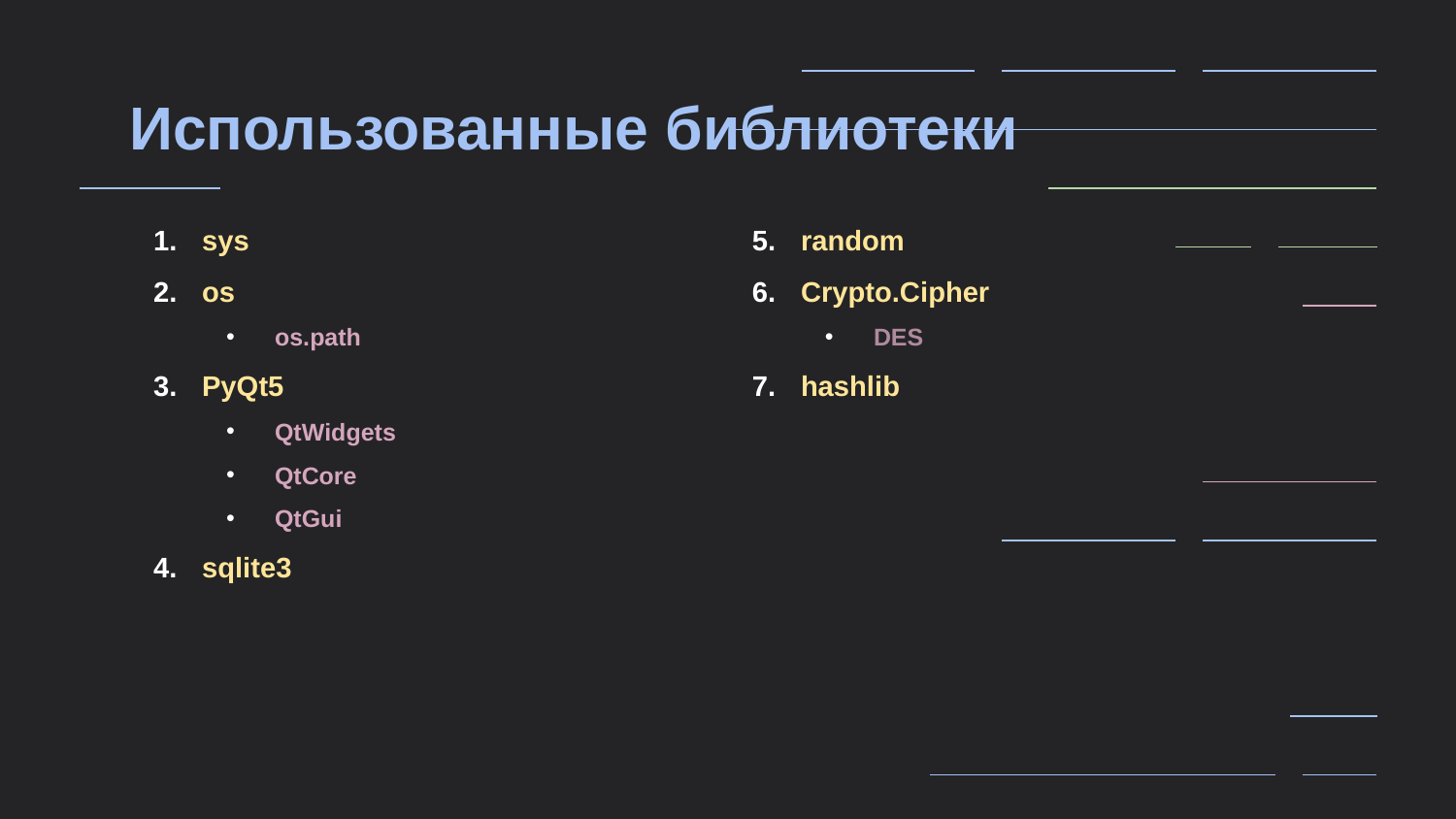

# Использованные библиотеки
sys
os
os.path
PyQt5
QtWidgets
QtCore
QtGui
sqlite3
random
Crypto.Cipher
DES
hashlib